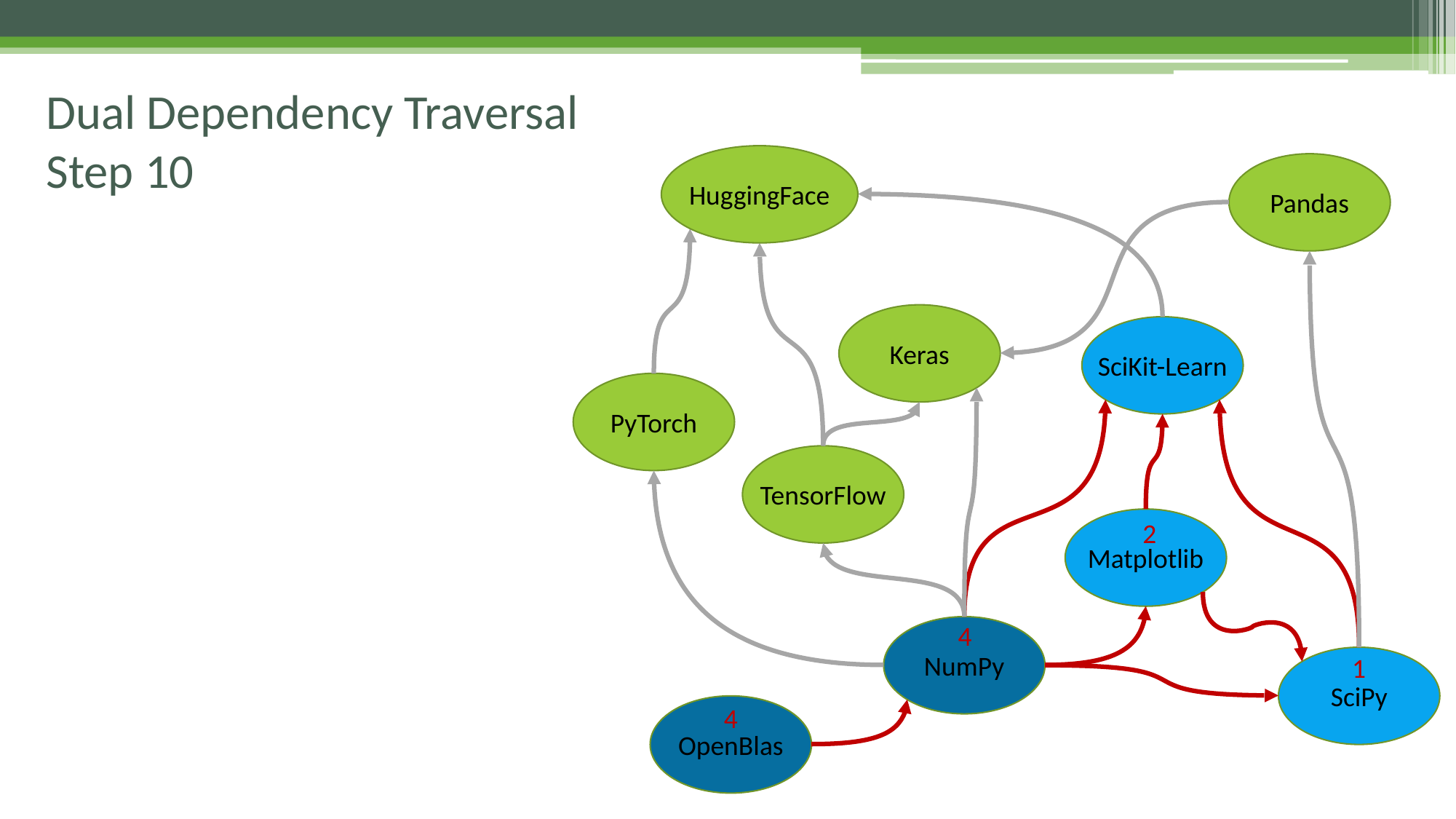

# Dual Dependency Traversal Step 10

HuggingFace

Pandas

Keras

SciKit-Learn

PyTorch

TensorFlow

Matplotlib
2
4

NumPy
1

SciPy
4

OpenBlas